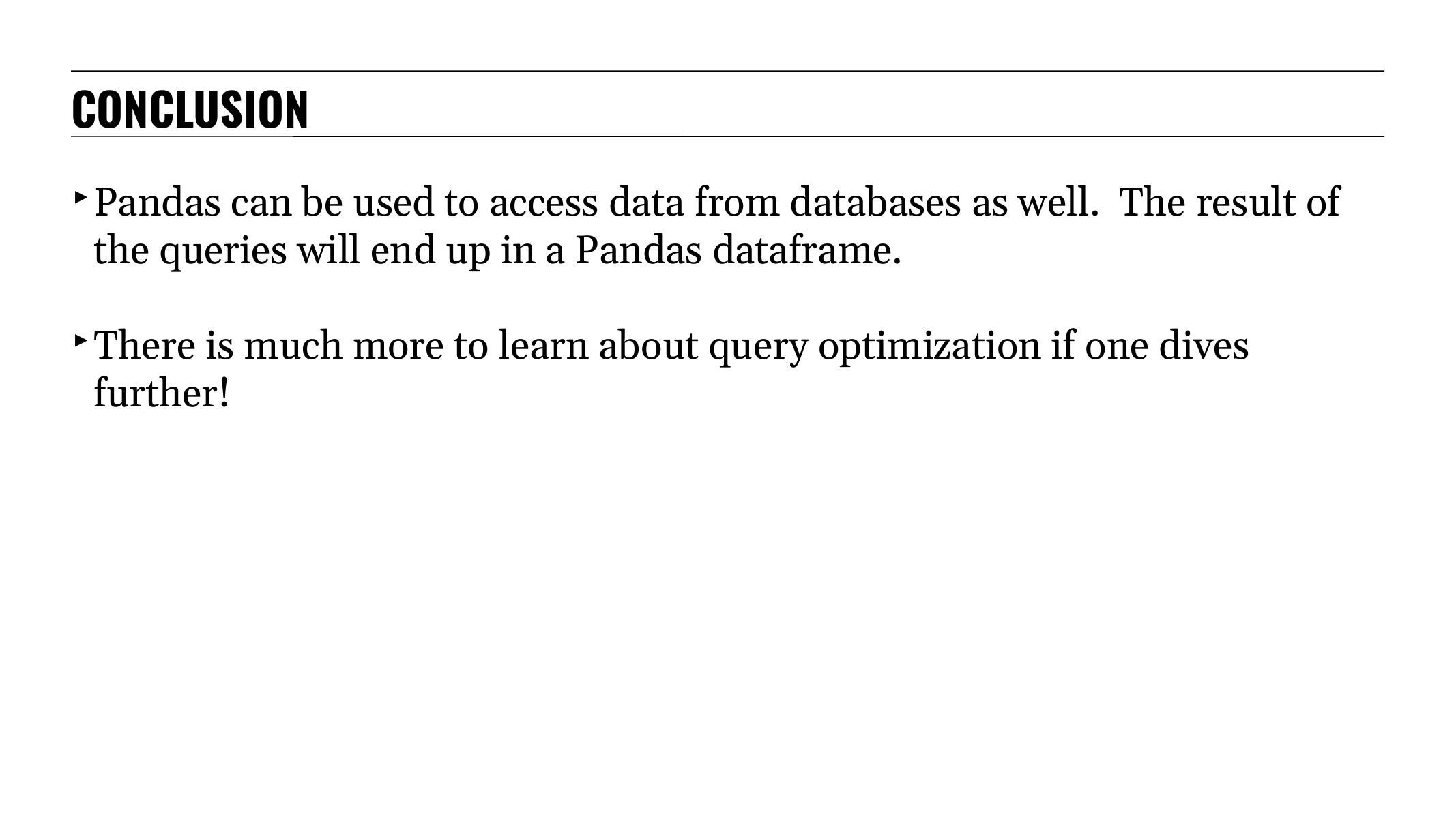

CONCLUSION

Pandas can be used to access data from databases as well.  The result of the queries will end up in a Pandas dataframe.

There is much more to learn about query optimization if one dives further!